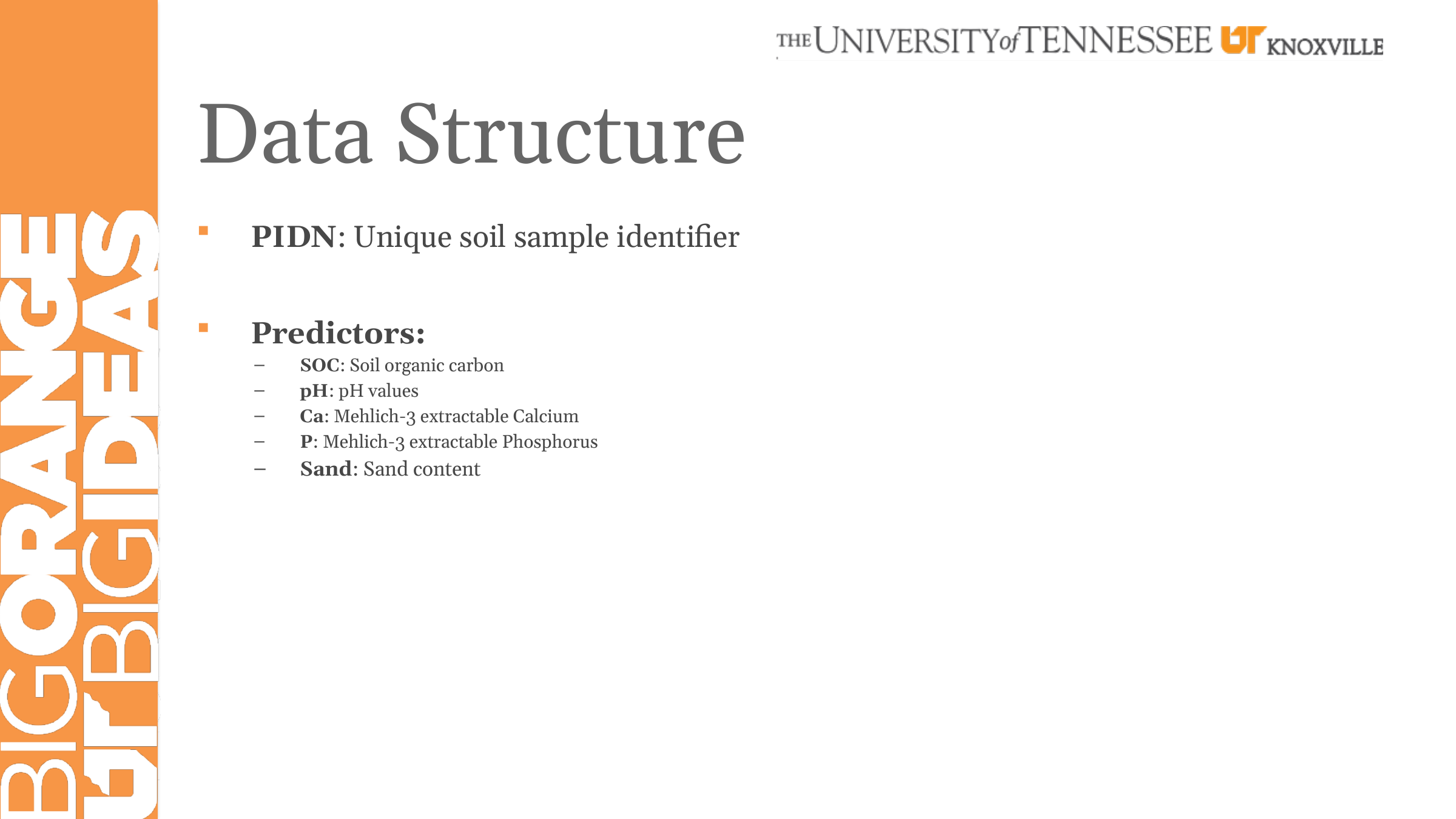

# Data Structure
PIDN: Unique soil sample identifier

Predictors:
SOC: Soil organic carbon
pH: pH values
Ca: Mehlich-3 extractable Calcium
P: Mehlich-3 extractable Phosphorus
Sand: Sand content